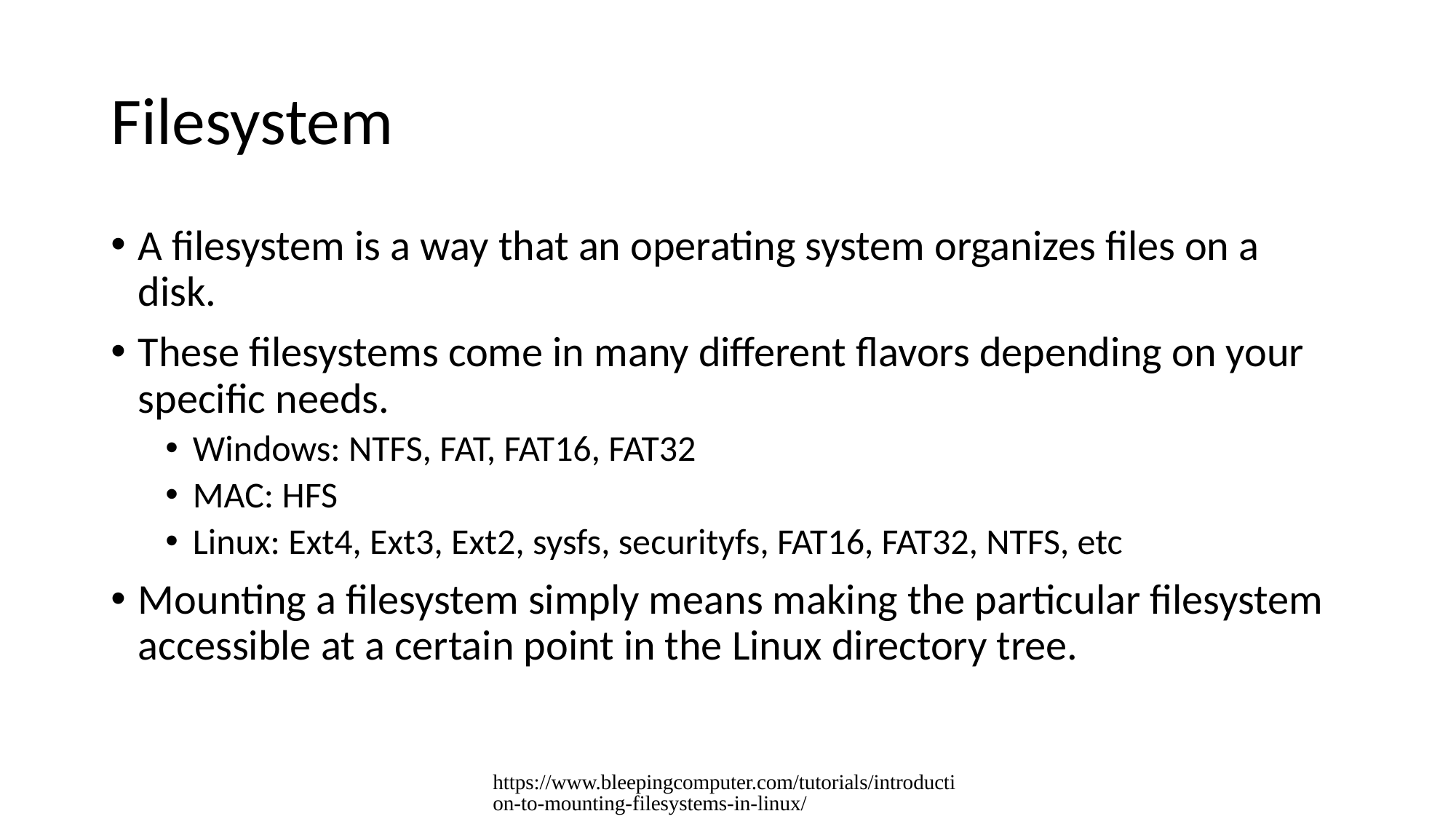

# Filesystem
A filesystem is a way that an operating system organizes files on a disk.
These filesystems come in many different flavors depending on your specific needs.
Windows: NTFS, FAT, FAT16, FAT32
MAC: HFS
Linux: Ext4, Ext3, Ext2, sysfs, securityfs, FAT16, FAT32, NTFS, etc
Mounting a filesystem simply means making the particular filesystem accessible at a certain point in the Linux directory tree.
https://www.bleepingcomputer.com/tutorials/introduction-to-mounting-filesystems-in-linux/